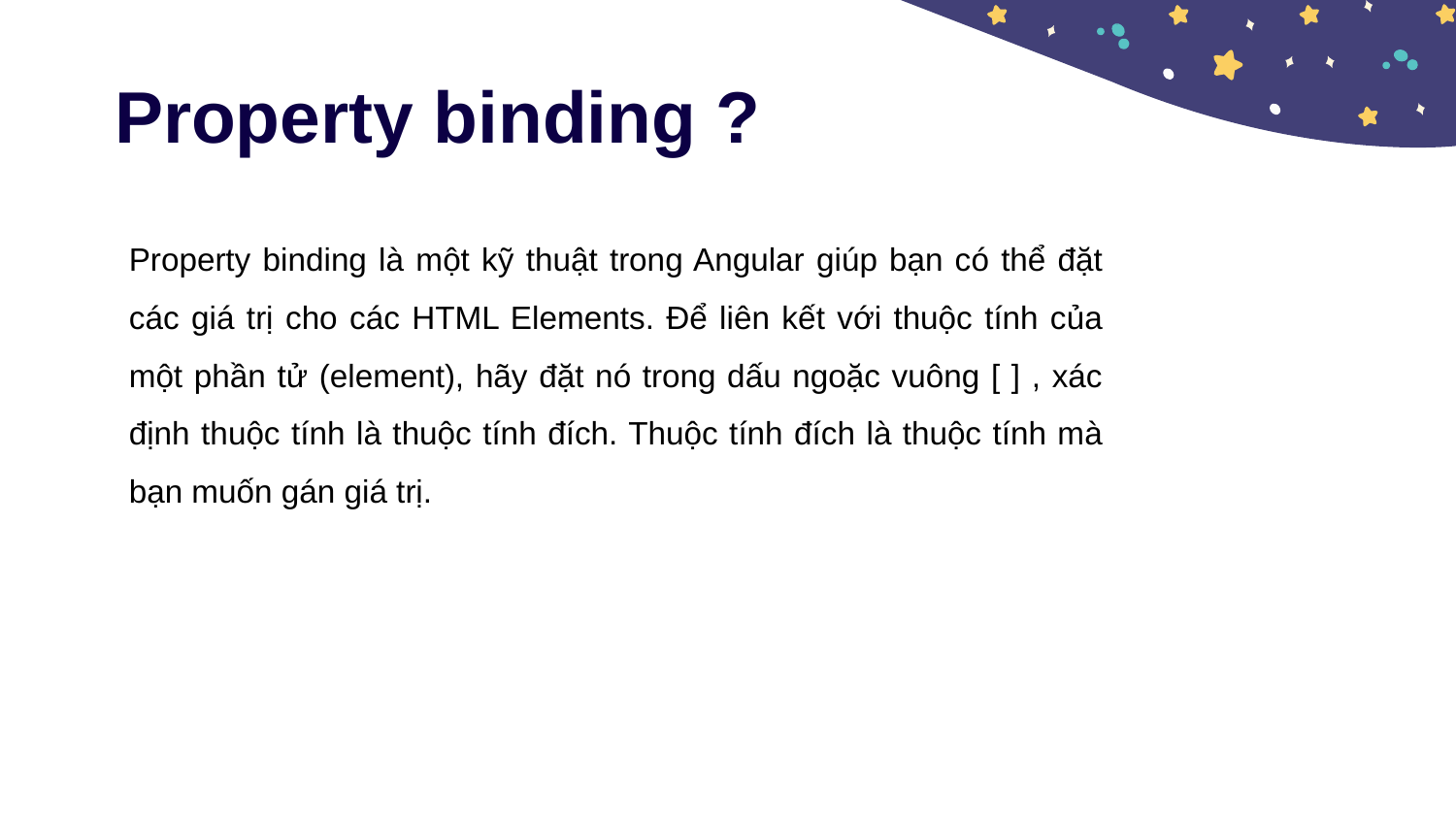

# Property binding ?
Property binding là một kỹ thuật trong Angular giúp bạn có thể đặt các giá trị cho các HTML Elements. Để liên kết với thuộc tính của một phần tử (element), hãy đặt nó trong dấu ngoặc vuông [ ] , xác định thuộc tính là thuộc tính đích. Thuộc tính đích là thuộc tính mà bạn muốn gán giá trị.